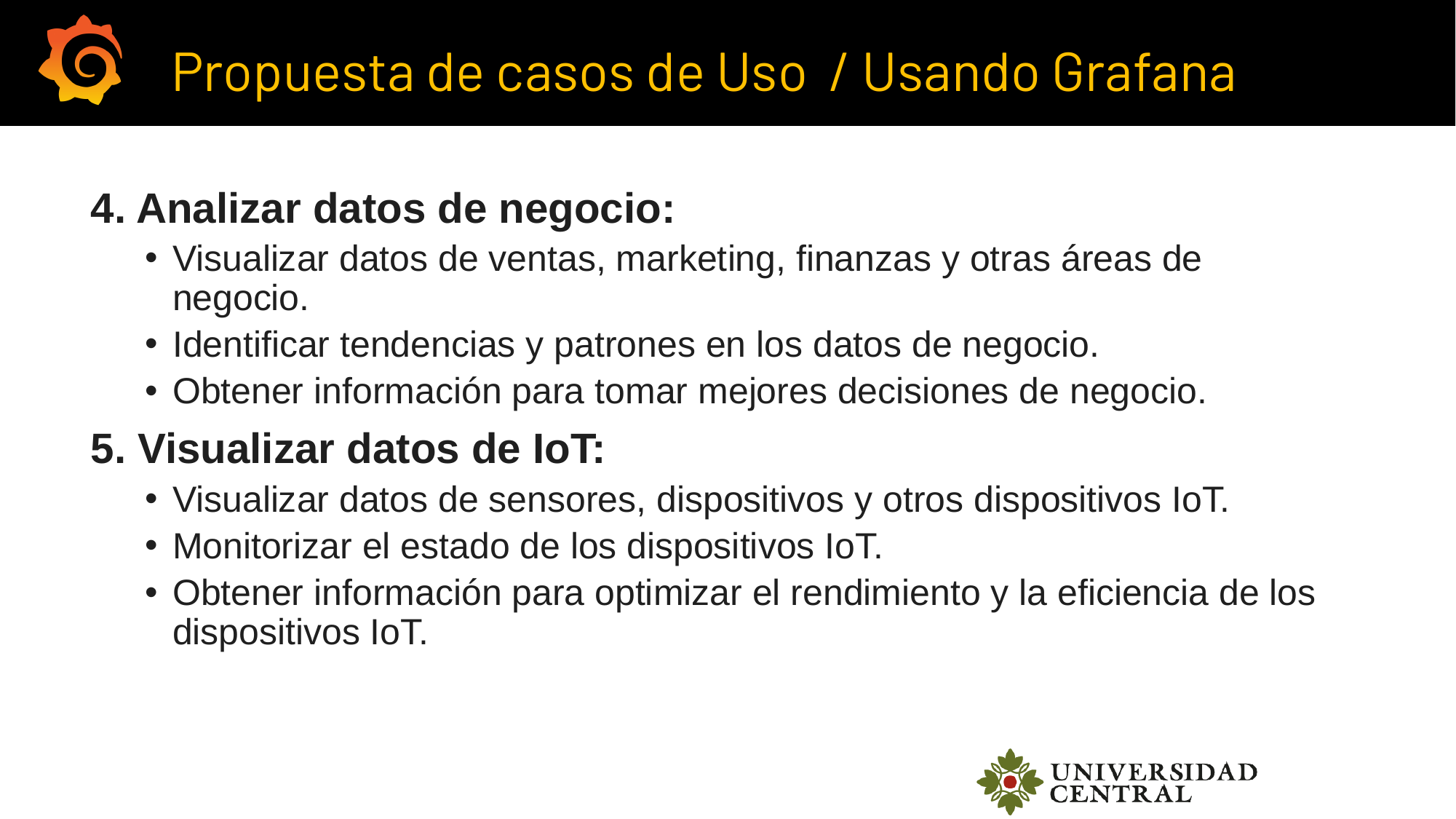

# Propuesta de casos de Uso  / Usando Grafana
4. Analizar datos de negocio:
Visualizar datos de ventas, marketing, finanzas y otras áreas de negocio.
Identificar tendencias y patrones en los datos de negocio.
Obtener información para tomar mejores decisiones de negocio.
5. Visualizar datos de IoT:
Visualizar datos de sensores, dispositivos y otros dispositivos IoT.
Monitorizar el estado de los dispositivos IoT.
Obtener información para optimizar el rendimiento y la eficiencia de los dispositivos IoT.